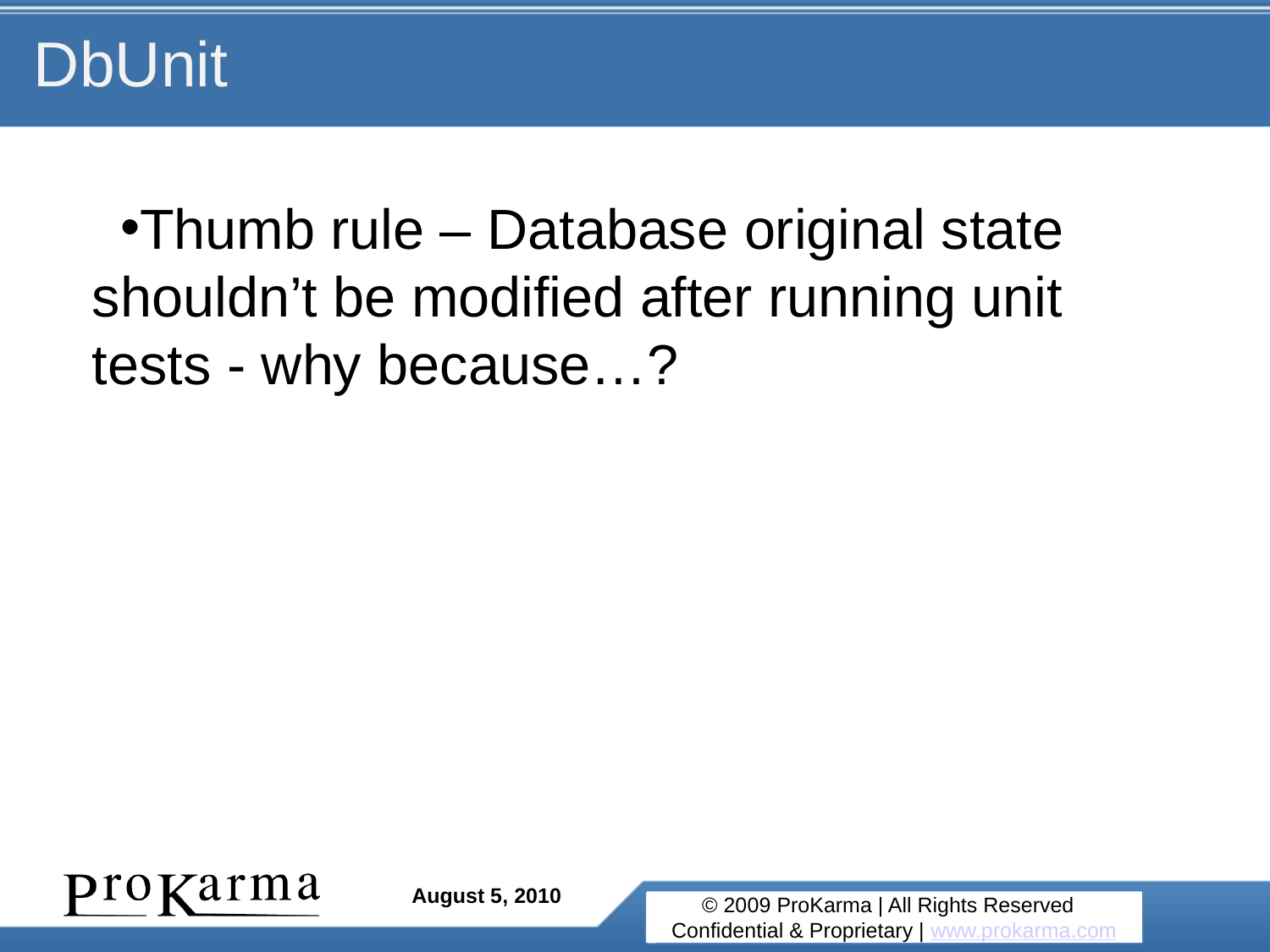

# DbUnit
Thumb rule – Database original state shouldn’t be modified after running unit tests - why because…?